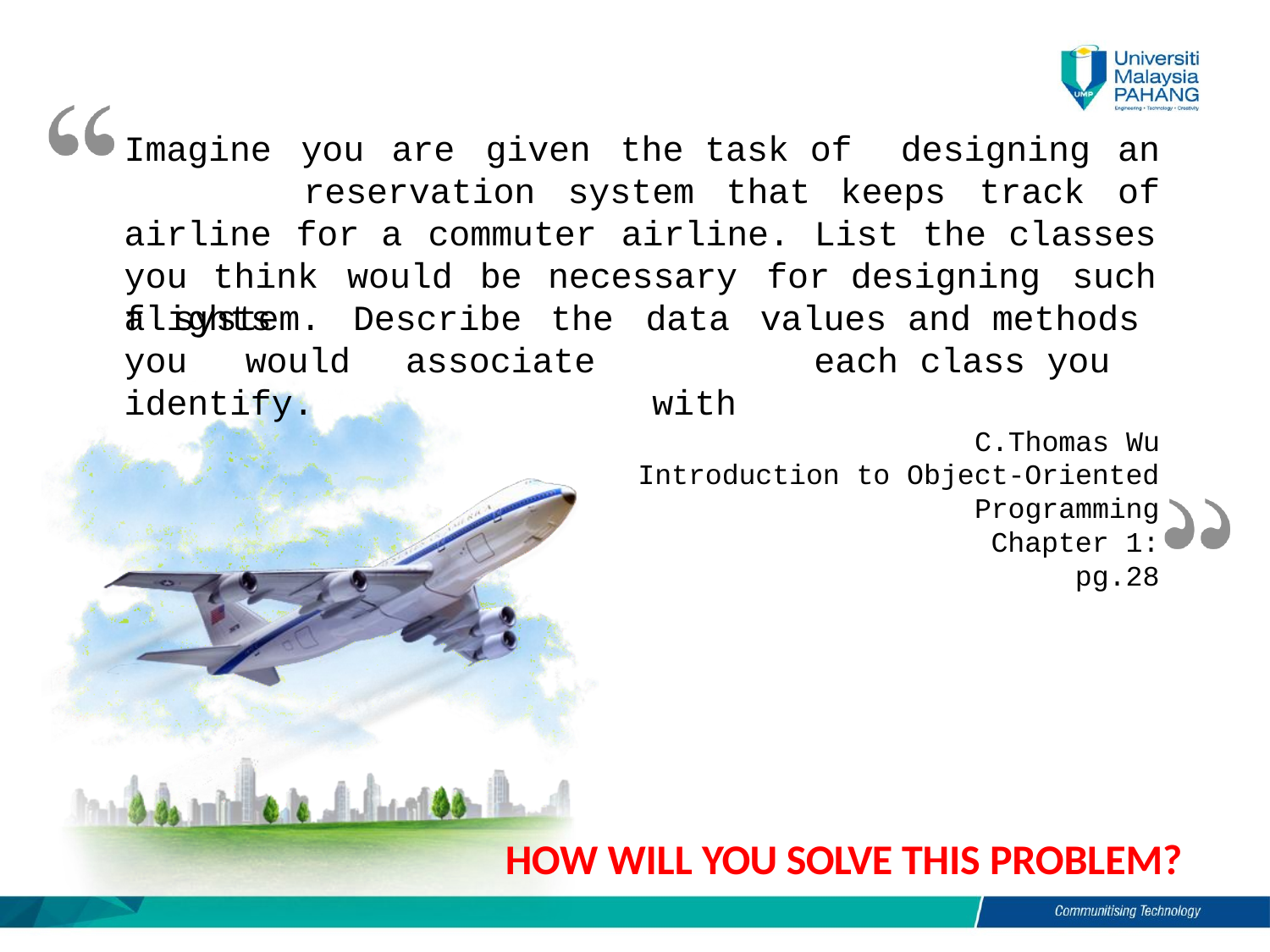

# Imagine  airline  flights
you are
given
the task of
designing an
of
reservation
system
that keeps
track
for a
commuter
airline.
List
the classes
you think
would
be necessary
for designing such
a system.
Describe the
data  with
values and methods  each	class	you
you	would
associate

identify.
C.Thomas Wu  Introduction to Object-Oriented Programming
Chapter 1: pg.28

HOW WILL YOU SOLVE THIS PROBLEM?